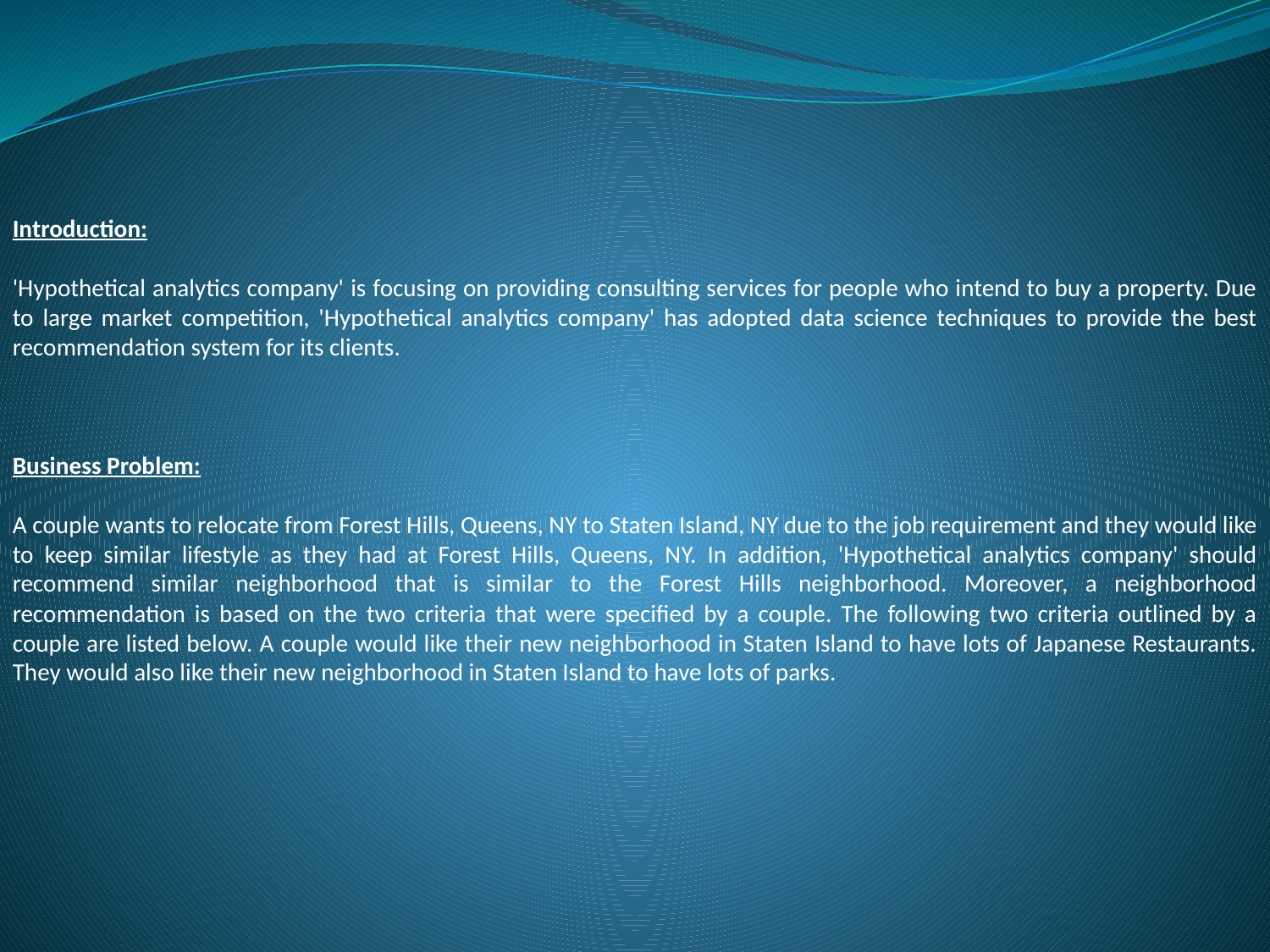

Introduction:

'Hypothetical analytics company' is focusing on providing consulting services for people who intend to buy a property. Due to large market competition, 'Hypothetical analytics company' has adopted data science techniques to provide the best recommendation system for its clients.

Business Problem:

A couple wants to relocate from Forest Hills, Queens, NY to Staten Island, NY due to the job requirement and they would like to keep similar lifestyle as they had at Forest Hills, Queens, NY. In addition, 'Hypothetical analytics company' should recommend similar neighborhood that is similar to the Forest Hills neighborhood. Moreover, a neighborhood recommendation is based on the two criteria that were specified by a couple. The following two criteria outlined by a couple are listed below. A couple would like their new neighborhood in Staten Island to have lots of Japanese Restaurants. They would also like their new neighborhood in Staten Island to have lots of parks.